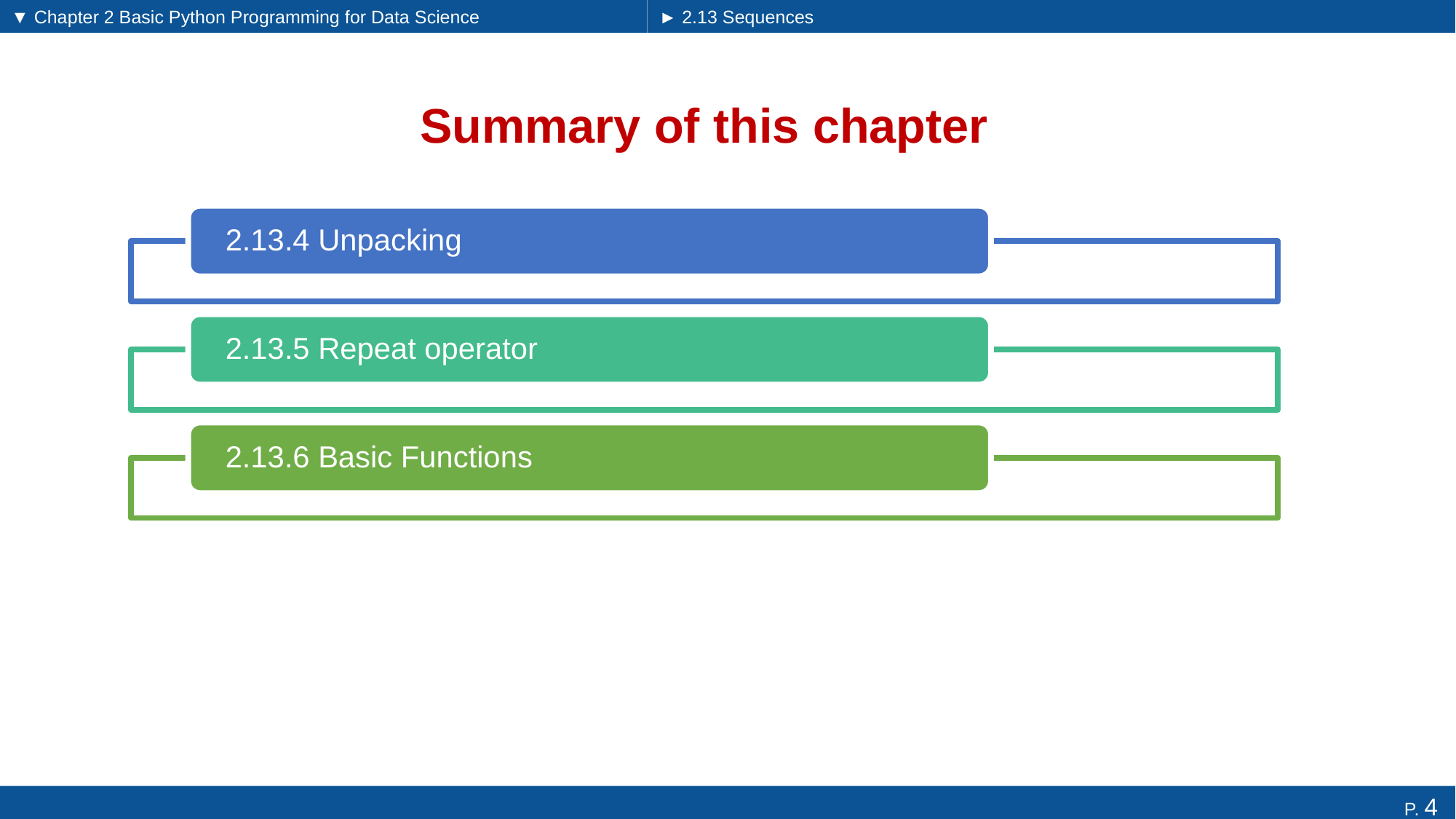

▼ Chapter 2 Basic Python Programming for Data Science
► 2.13 Sequences
# Summary of this chapter
2.13.4 Unpacking
2.13.5 Repeat operator
2.13.6 Basic Functions